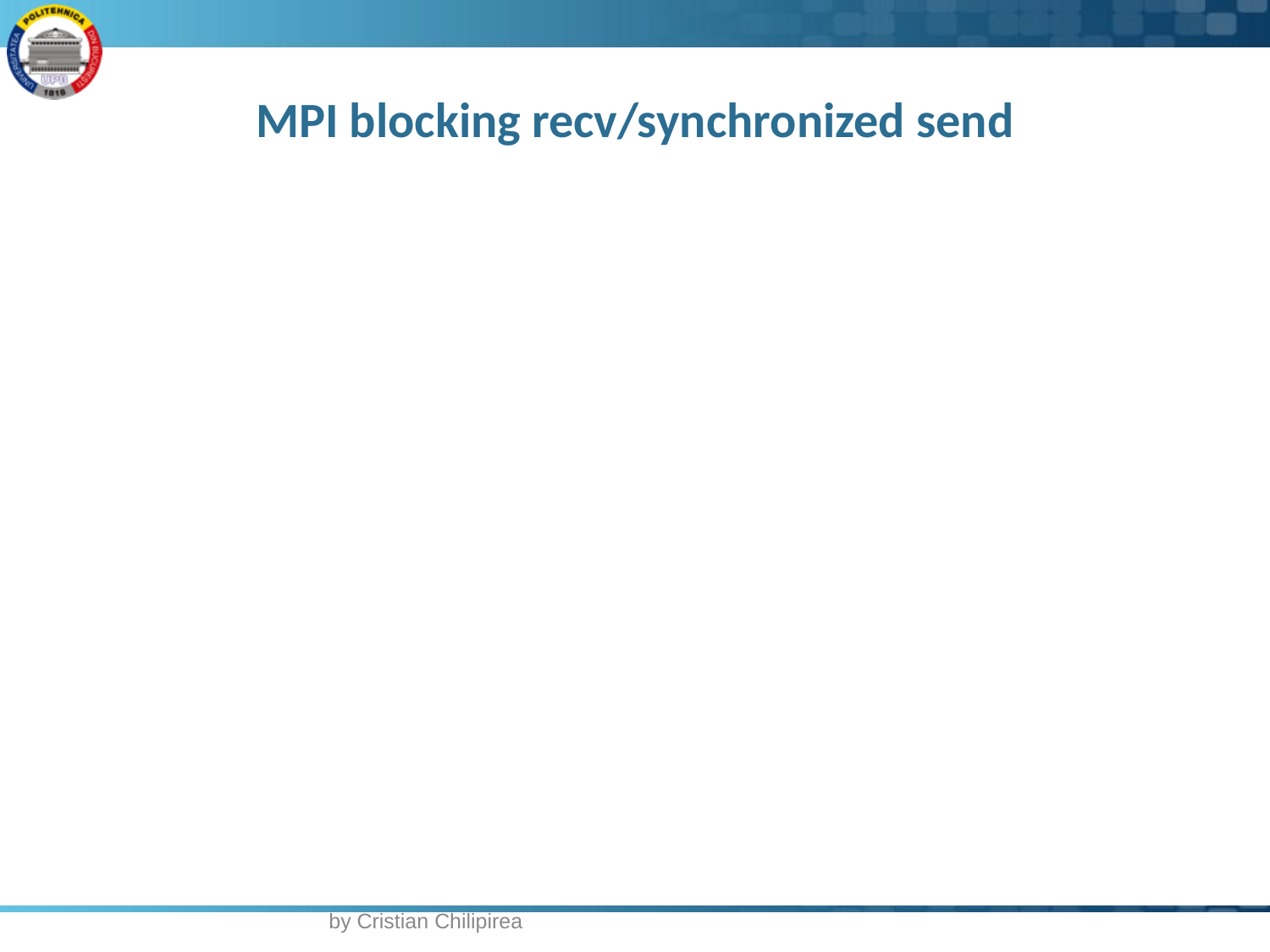

# MPI blocking recv/synchronized send
by Cristian Chilipirea